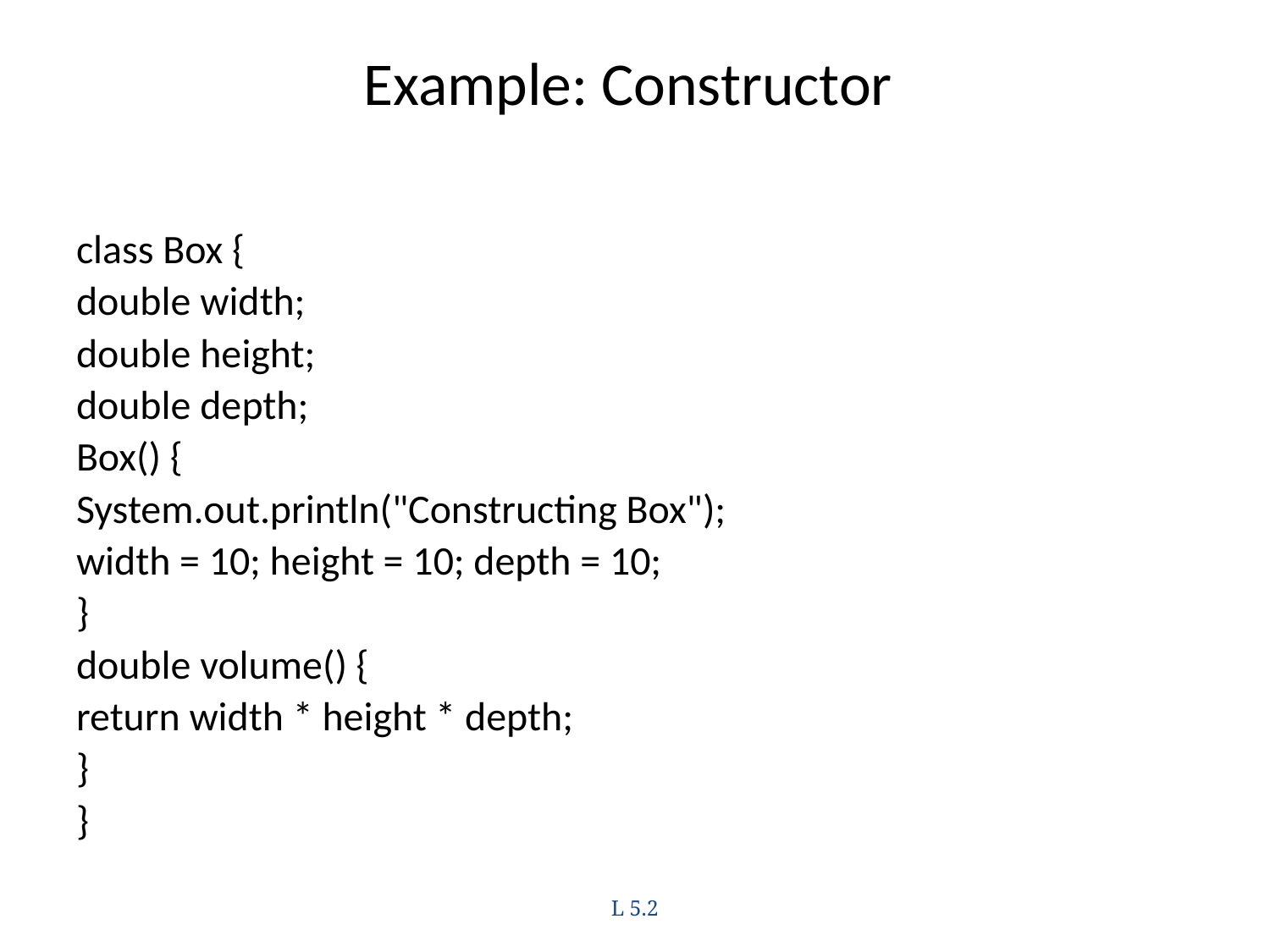

# Example: Constructor
class Box {
double width;
double height;
double depth;
Box() {
System.out.println("Constructing Box");
width = 10; height = 10; depth = 10;
}
double volume() {
return width * height * depth;
}
}
L 5.2